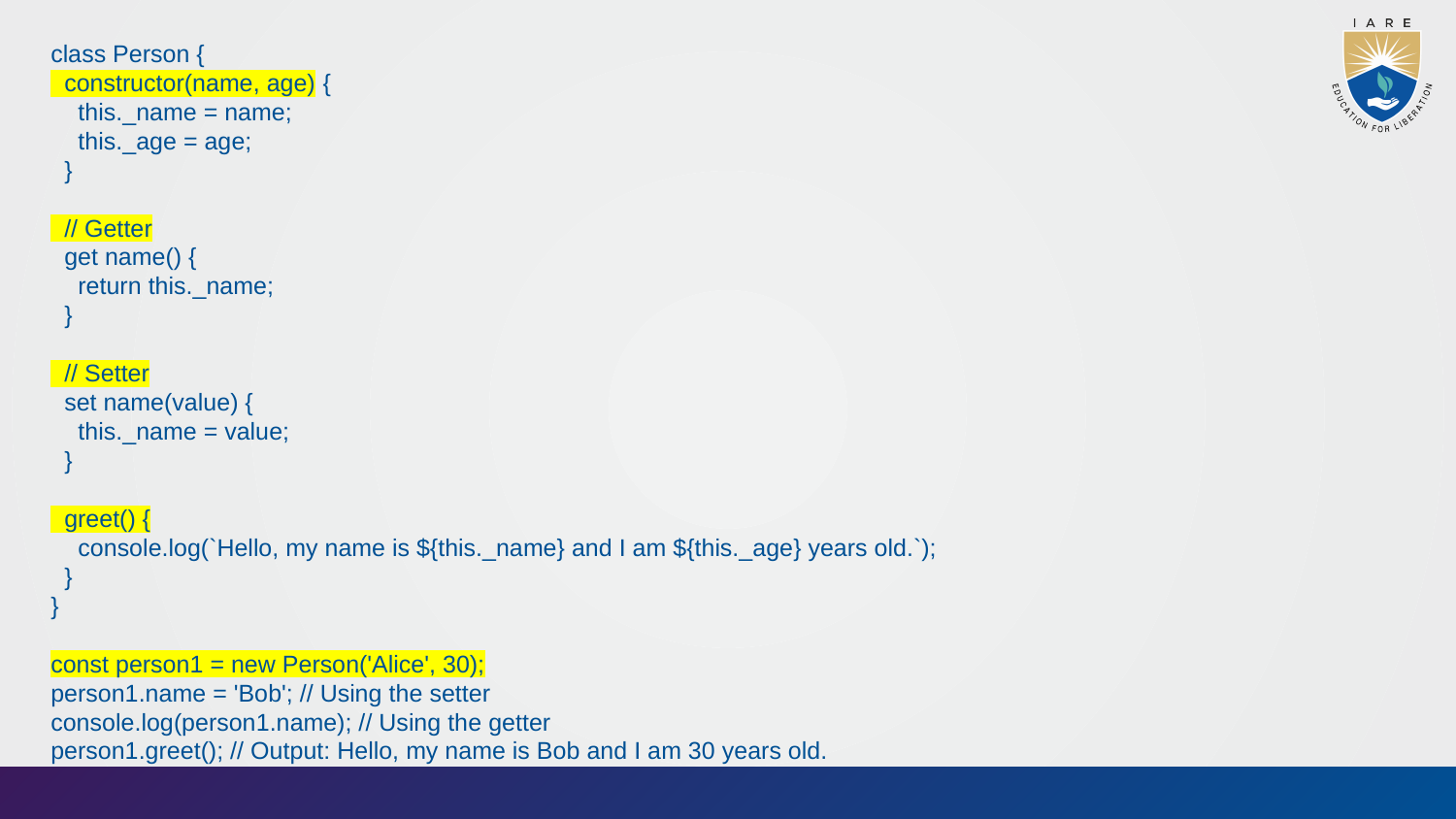

class Person {
  constructor(name, age) {
    this._name = name;
    this._age = age;
  }

  // Getter
  get name() {
    return this._name;
  }

  // Setter
  set name(value) {
    this._name = value;
  }

  greet() {
    console.log(`Hello, my name is ${this._name} and I am ${this._age} years old.`);
  }
}

const person1 = new Person('Alice', 30);
person1.name = 'Bob'; // Using the setter
console.log(person1.name); // Using the getter
person1.greet(); // Output: Hello, my name is Bob and I am 30 years old.

5